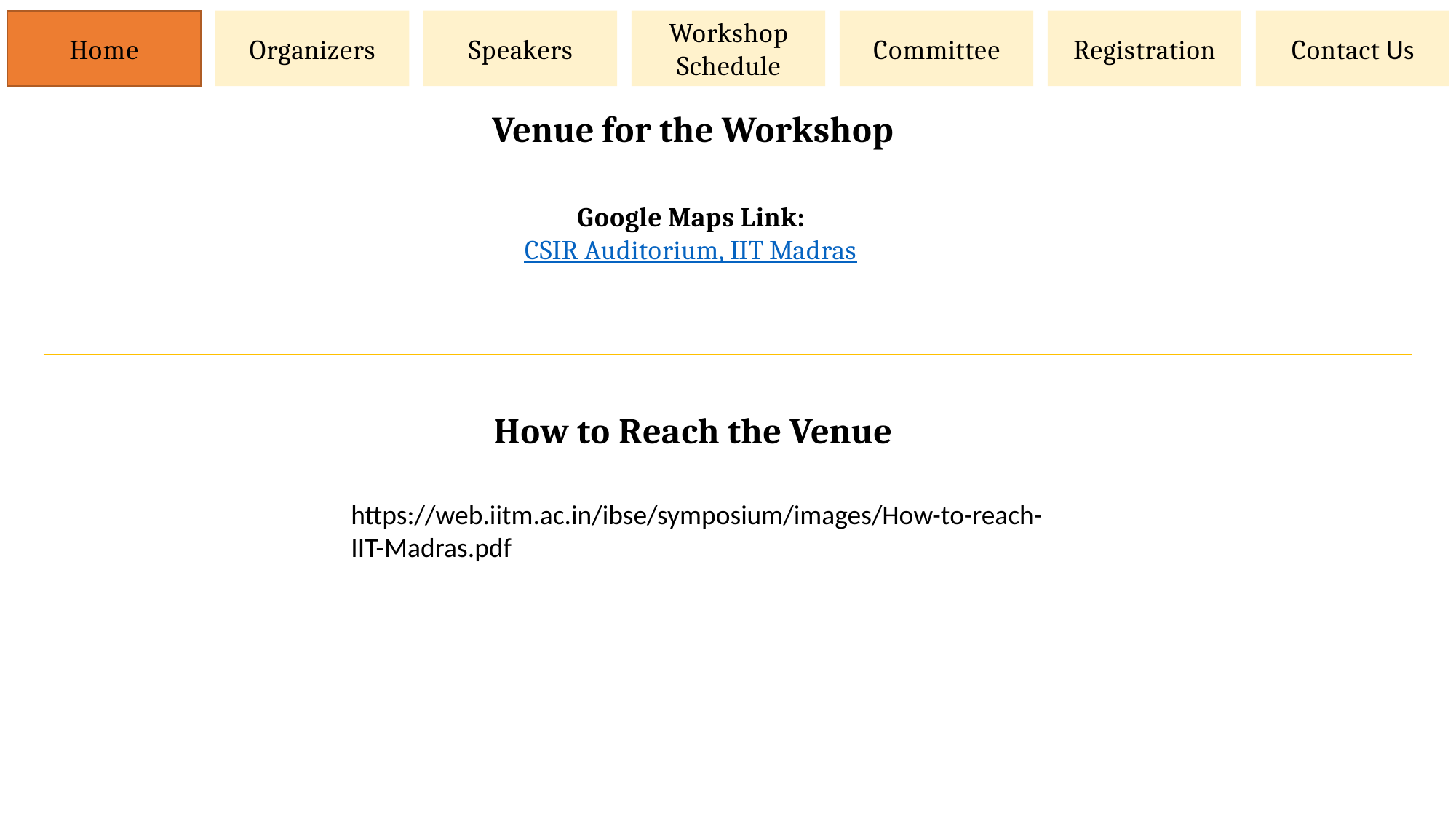

Home
Organizers
Speakers
Workshop Schedule
Committee
Registration
Contact Us
Venue for the Workshop

Google Maps Link:
CSIR Auditorium, IIT Madras

How to Reach the Venue

https://web.iitm.ac.in/ibse/symposium/images/How-to-reach-IIT-Madras.pdf